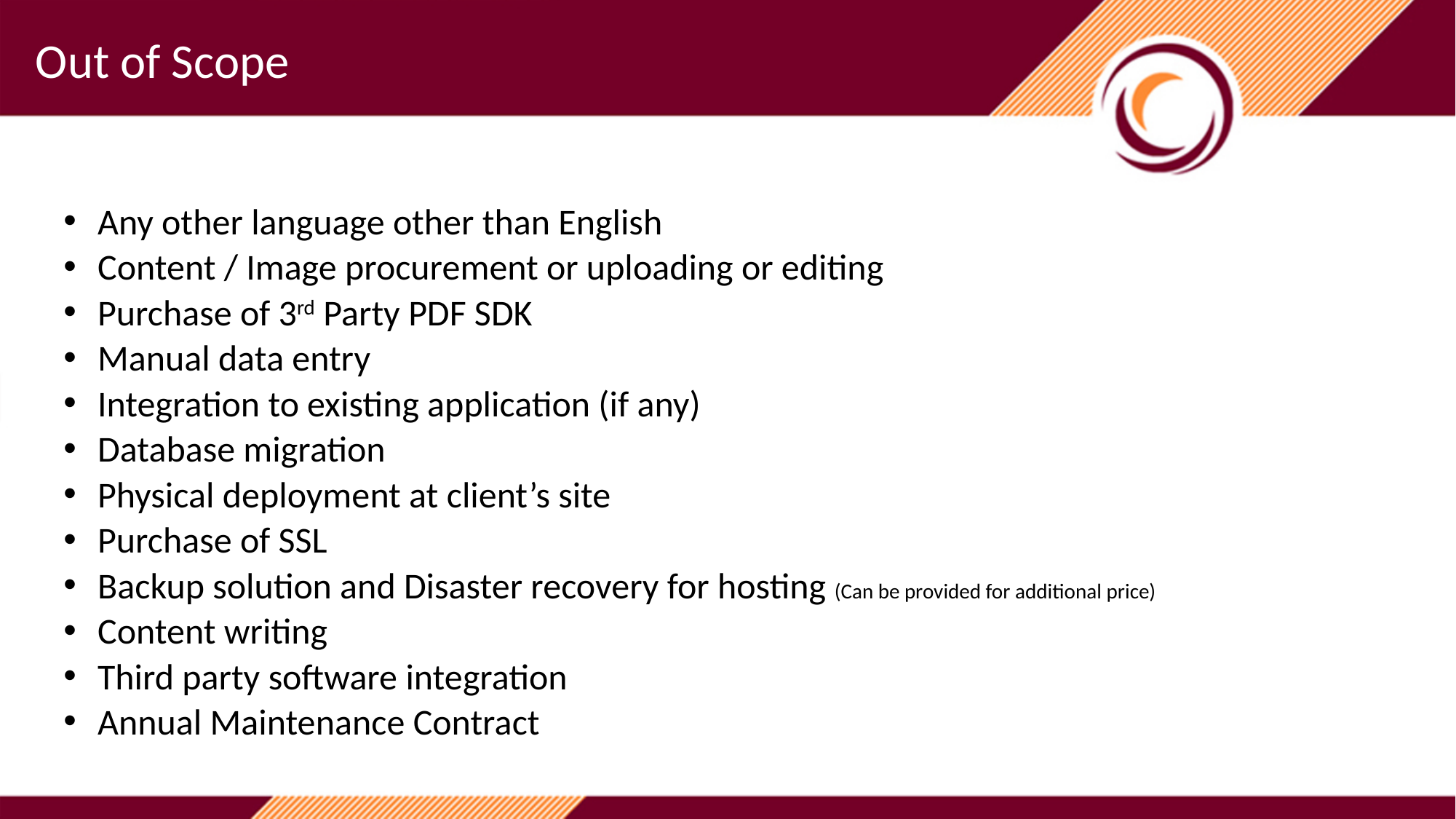

Out of Scope
Any other language other than English
Content / Image procurement or uploading or editing
Purchase of 3rd Party PDF SDK
Manual data entry
Integration to existing application (if any)
Database migration
Physical deployment at client’s site
Purchase of SSL
Backup solution and Disaster recovery for hosting (Can be provided for additional price)
Content writing
Third party software integration
Annual Maintenance Contract